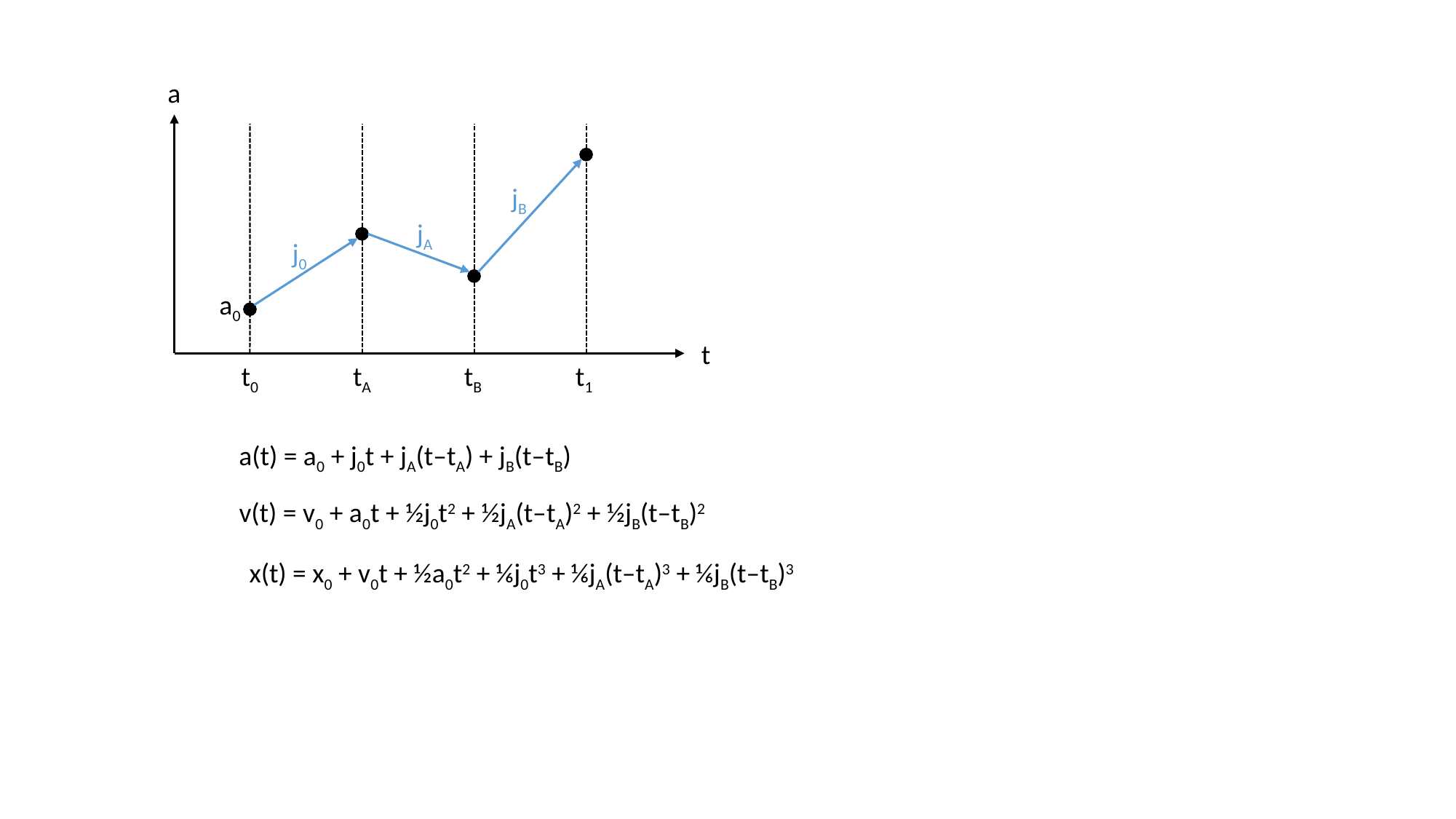

a

jB
jA

j0

a0

t
t0
tA
tB
t1
a(t) = a0 + j0t + jA(t–tA) + jB(t–tB)
v(t) = v0 + a0t + ½j0t2 + ½jA(t–tA)2 + ½jB(t–tB)2
x(t) = x0 + v0t + ½a0t2 + ⅙j0t3 + ⅙jA(t–tA)3 + ⅙jB(t–tB)3